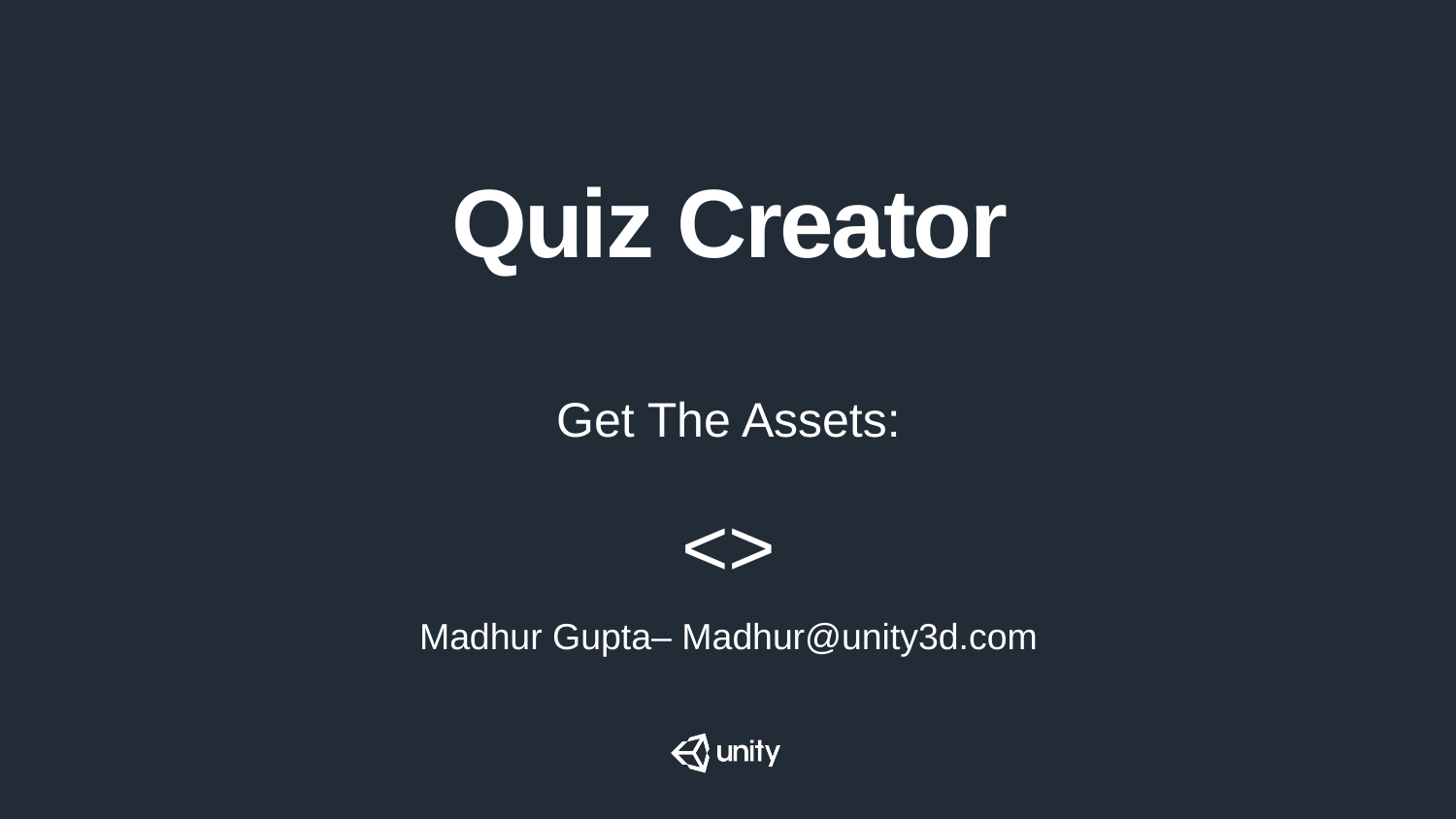

# Quiz Creator
Get The Assets:
<>
Madhur Gupta– Madhur@unity3d.com